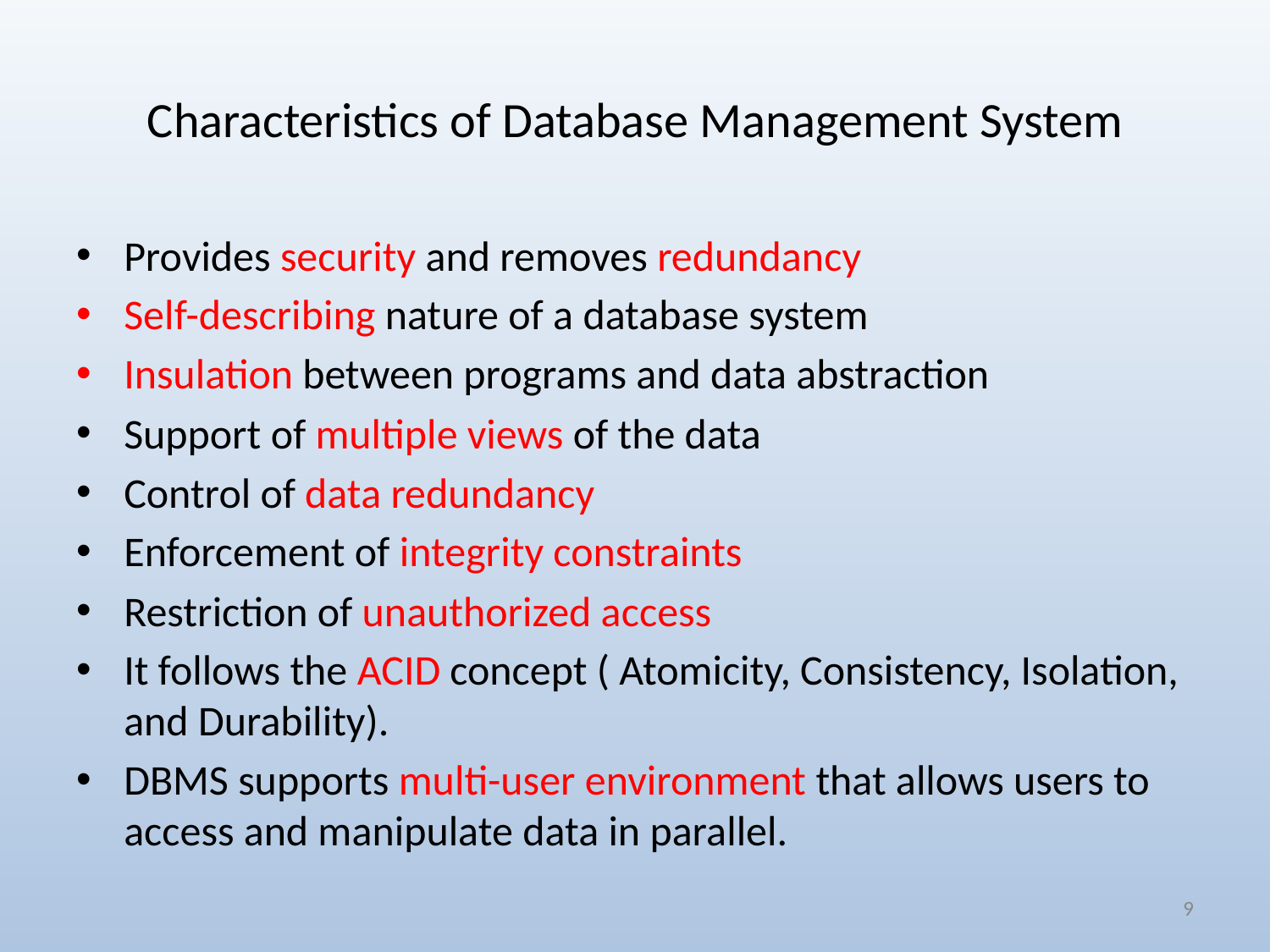

# Characteristics of Database Management System
Provides security and removes redundancy
Self-describing nature of a database system
Insulation between programs and data abstraction
Support of multiple views of the data
Control of data redundancy
Enforcement of integrity constraints
Restriction of unauthorized access
It follows the ACID concept ( Atomicity, Consistency, Isolation, and Durability).
DBMS supports multi-user environment that allows users to access and manipulate data in parallel.

9